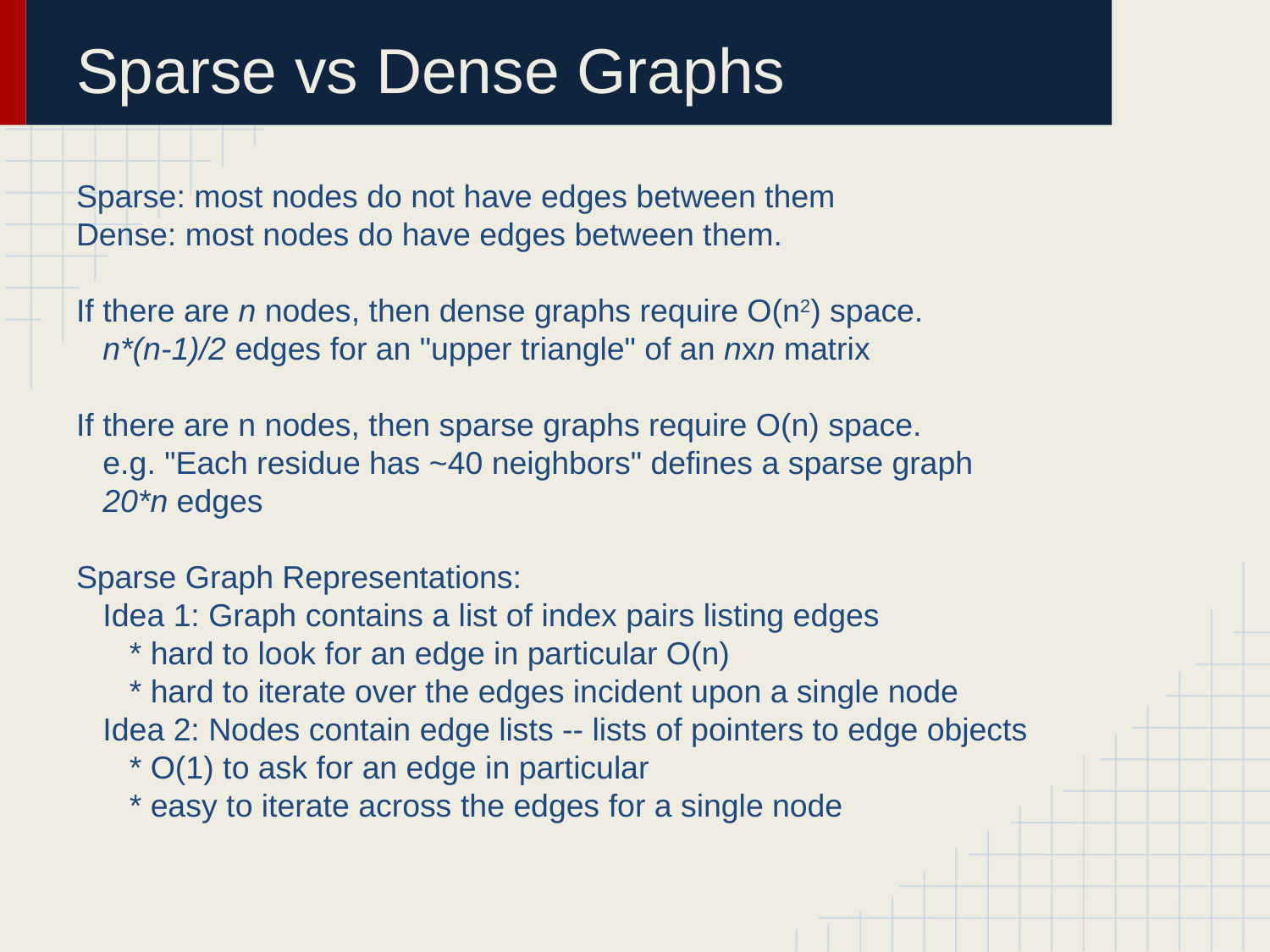

# Sparse vs Dense Graphs
Sparse: most nodes do not have edges between them
Dense: most nodes do have edges between them.

If there are n nodes, then dense graphs require O(n2) space.
   n*(n-1)/2 edges for an "upper triangle" of an nxn matrix

If there are n nodes, then sparse graphs require O(n) space.
   e.g. "Each residue has ~40 neighbors" defines a sparse graph
   20*n edges

Sparse Graph Representations:
   Idea 1: Graph contains a list of index pairs listing edges
      * hard to look for an edge in particular O(n)
      * hard to iterate over the edges incident upon a single node
   Idea 2: Nodes contain edge lists -- lists of pointers to edge objects
      * O(1) to ask for an edge in particular
      * easy to iterate across the edges for a single node